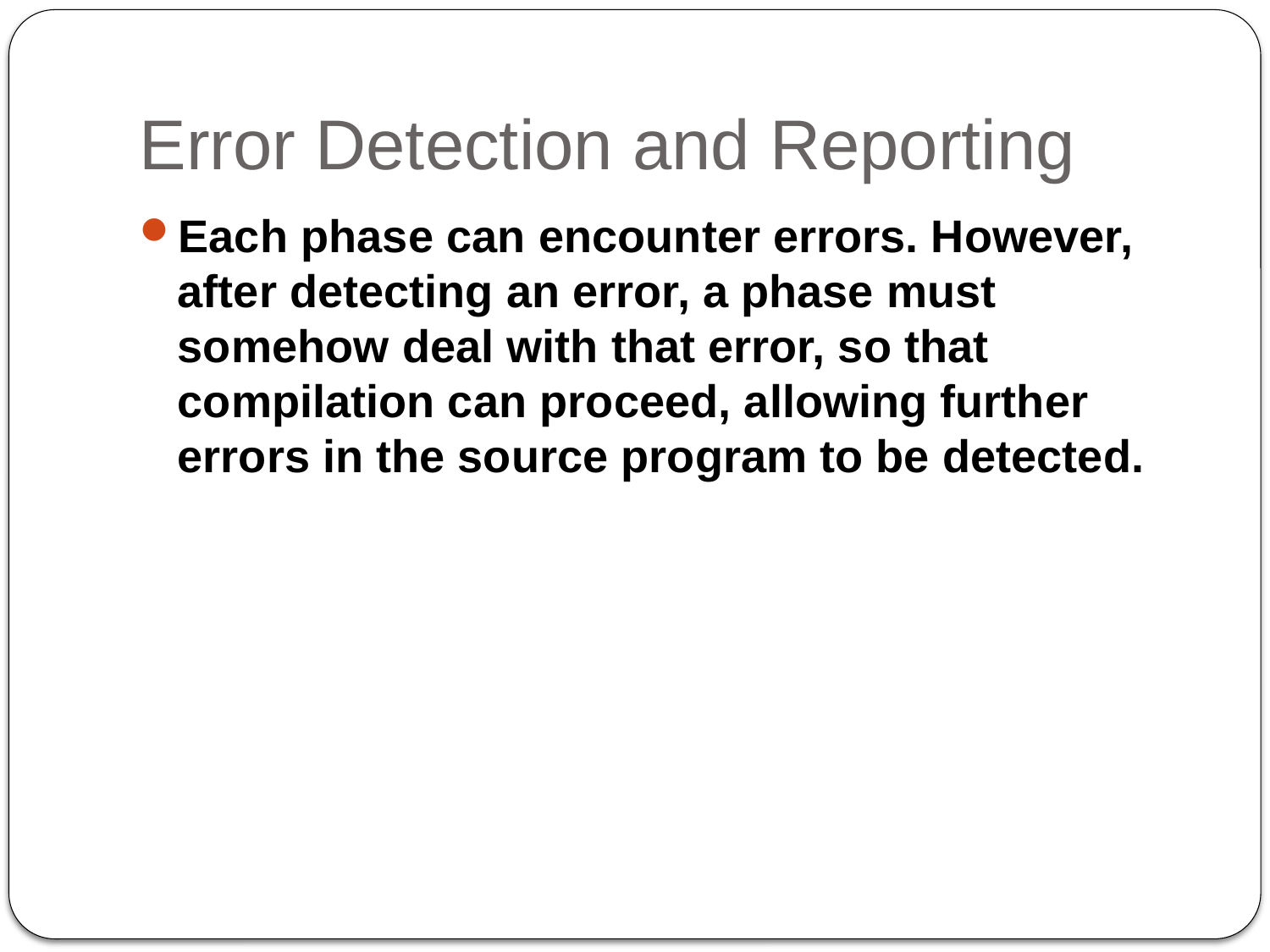

# Error Detection and Reporting
Each phase can encounter errors. However, after detecting an error, a phase must somehow deal with that error, so that compilation can proceed, allowing further errors in the source program to be detected.